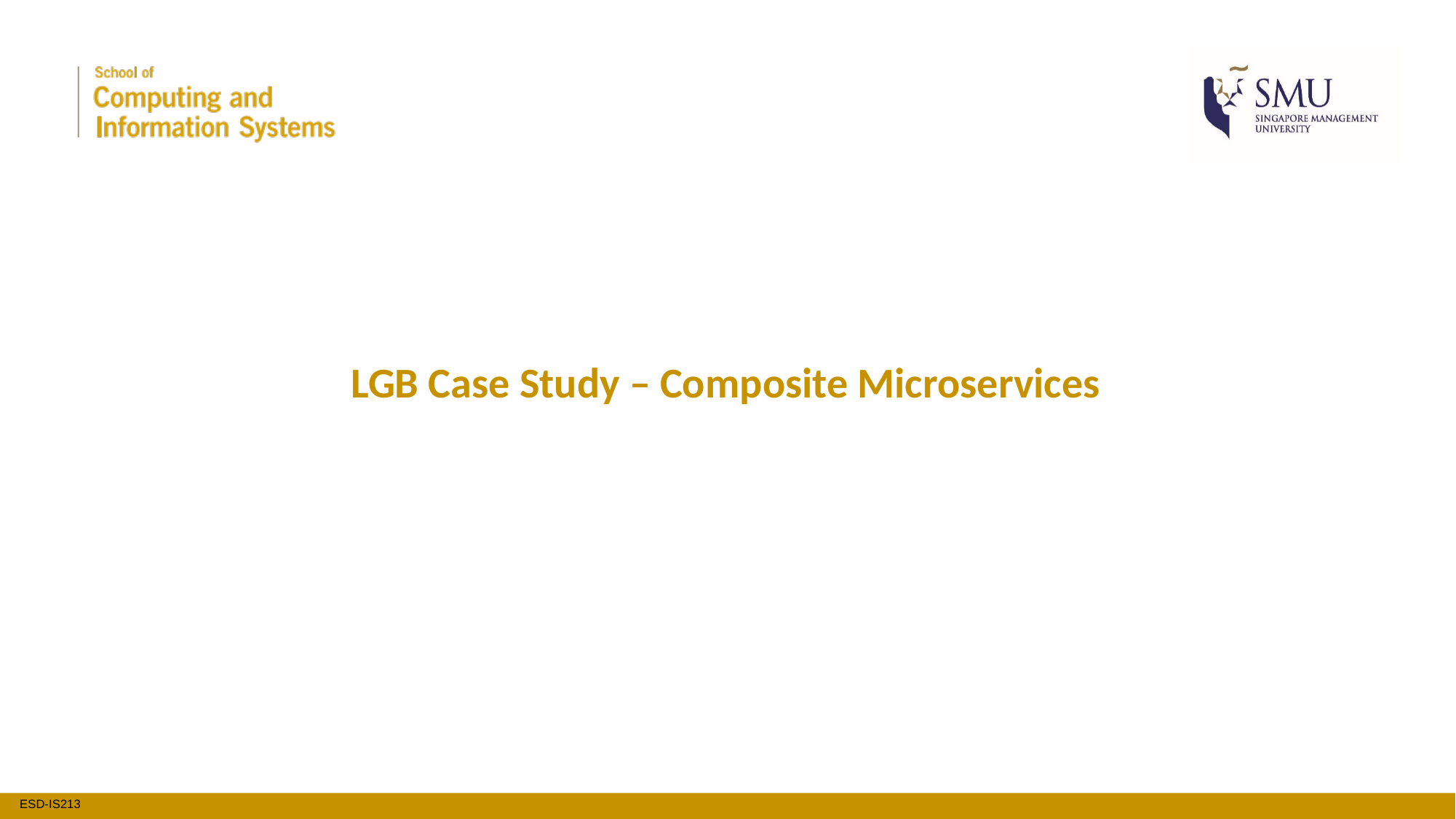

# LGB Case Study – Composite Microservices